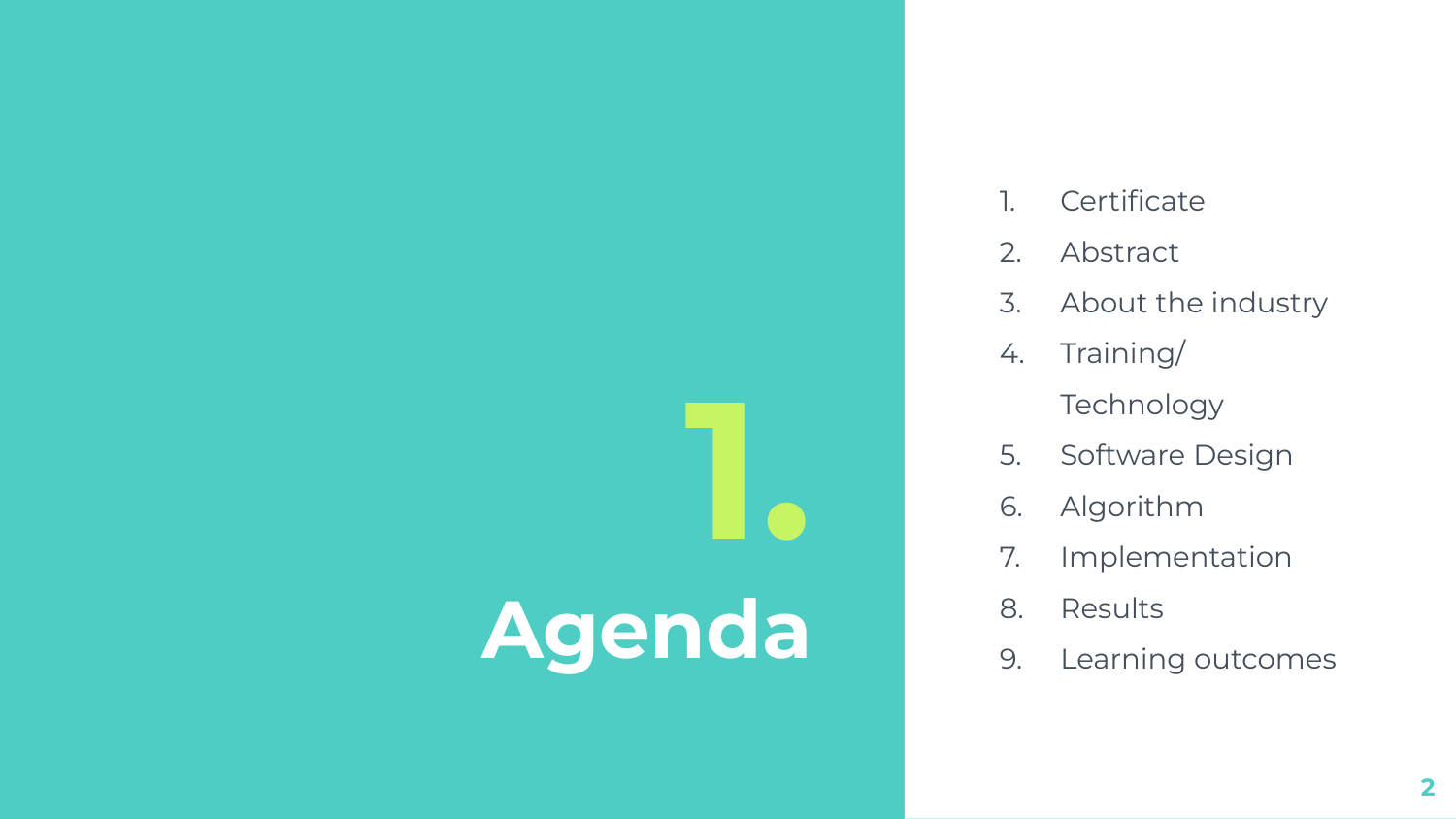

Certificate
Abstract
About the industry
Training/ Technology
Software Design
Algorithm
Implementation
Results
Learning outcomes
# 1.
Agenda
2